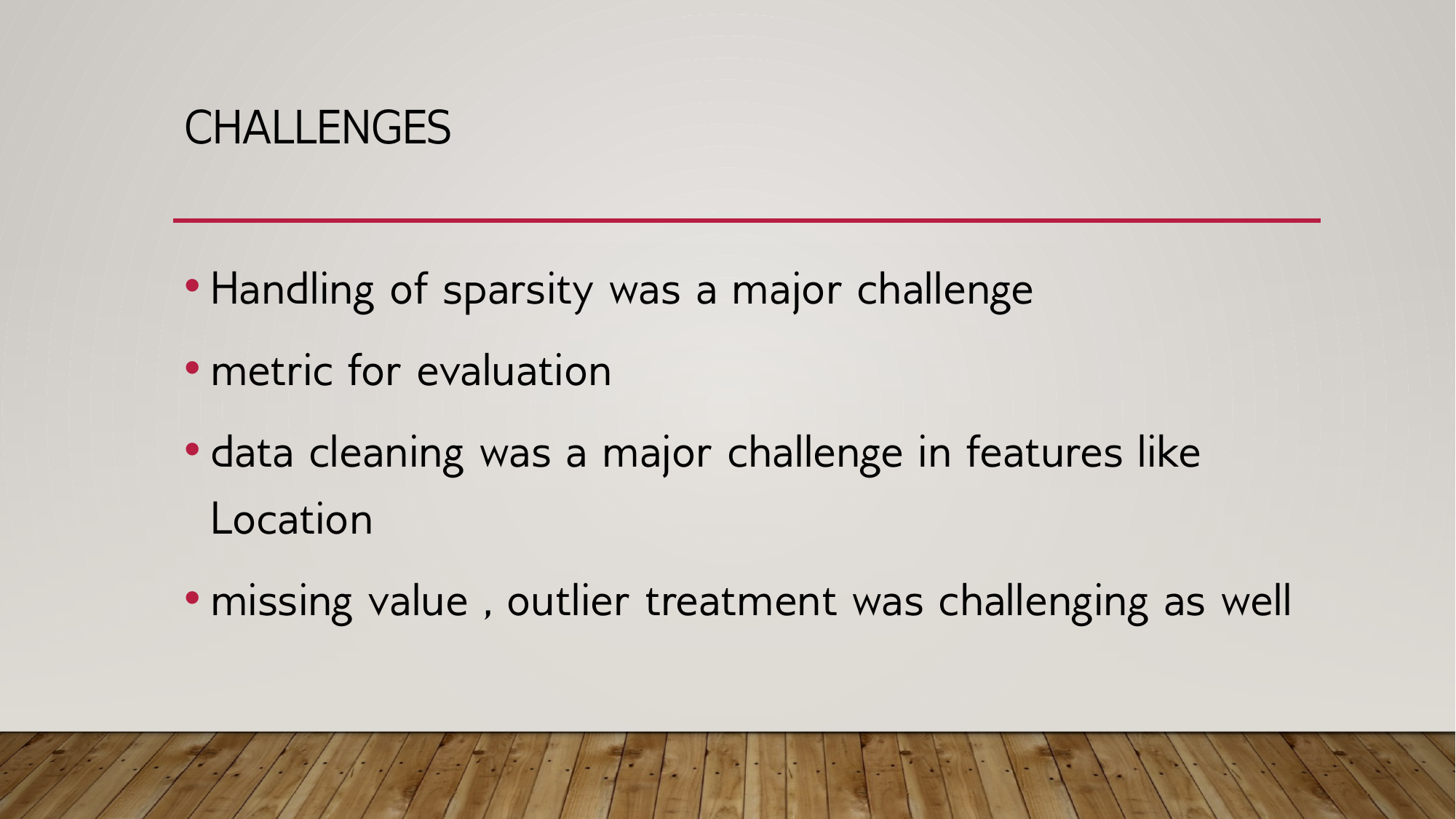

# Challenges
Handling of sparsity was a major challenge
metric for evaluation
data cleaning was a major challenge in features like Location
missing value , outlier treatment was challenging as well